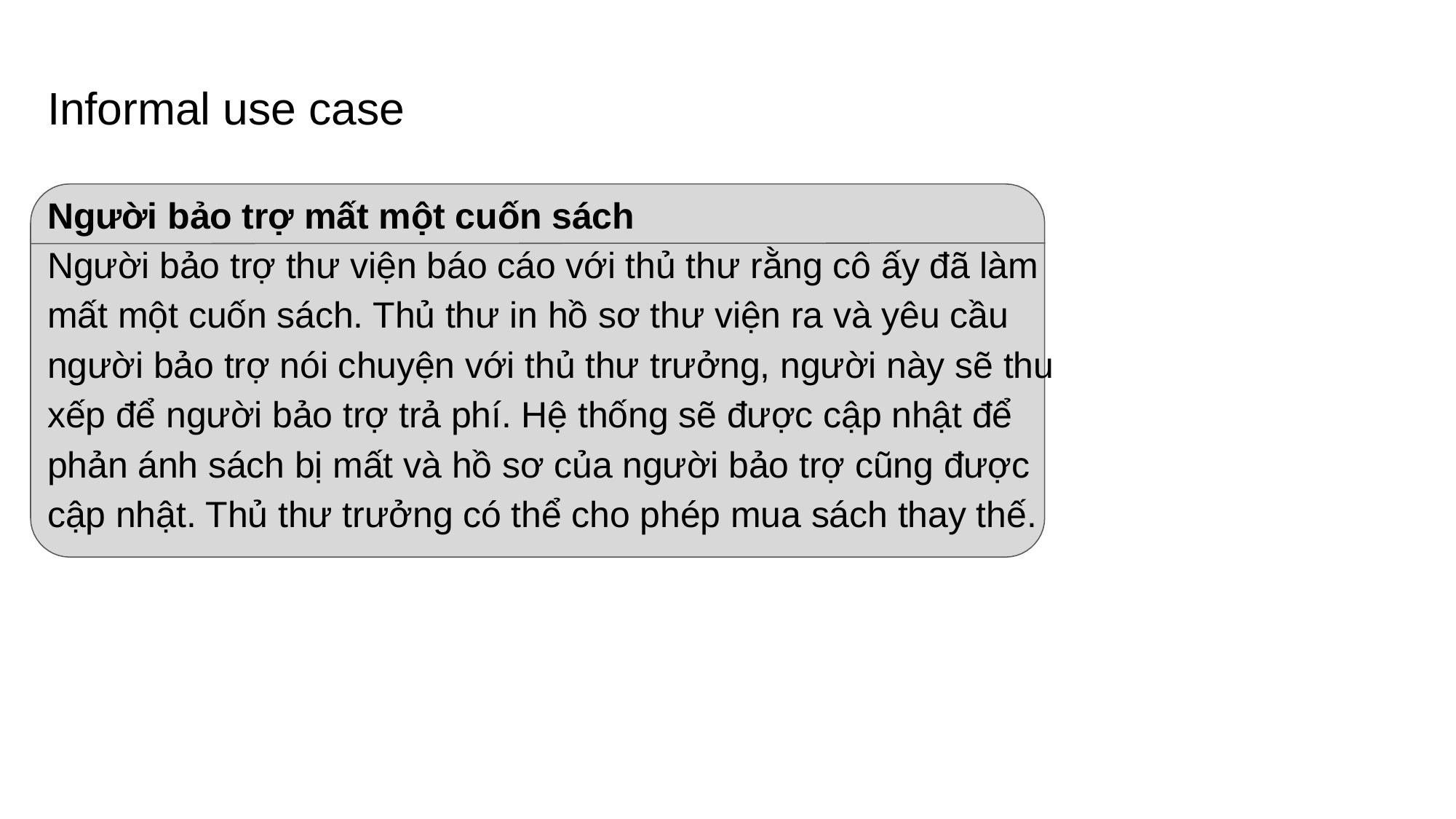

# Informal use case

Người bảo trợ mất một cuốn sách
Người bảo trợ thư viện báo cáo với thủ thư rằng cô ấy đã làm mất một cuốn sách. Thủ thư in hồ sơ thư viện ra và yêu cầu người bảo trợ nói chuyện với thủ thư trưởng, người này sẽ thu xếp để người bảo trợ trả phí. Hệ thống sẽ được cập nhật để phản ánh sách bị mất và hồ sơ của người bảo trợ cũng được cập nhật. Thủ thư trưởng có thể cho phép mua sách thay thế.